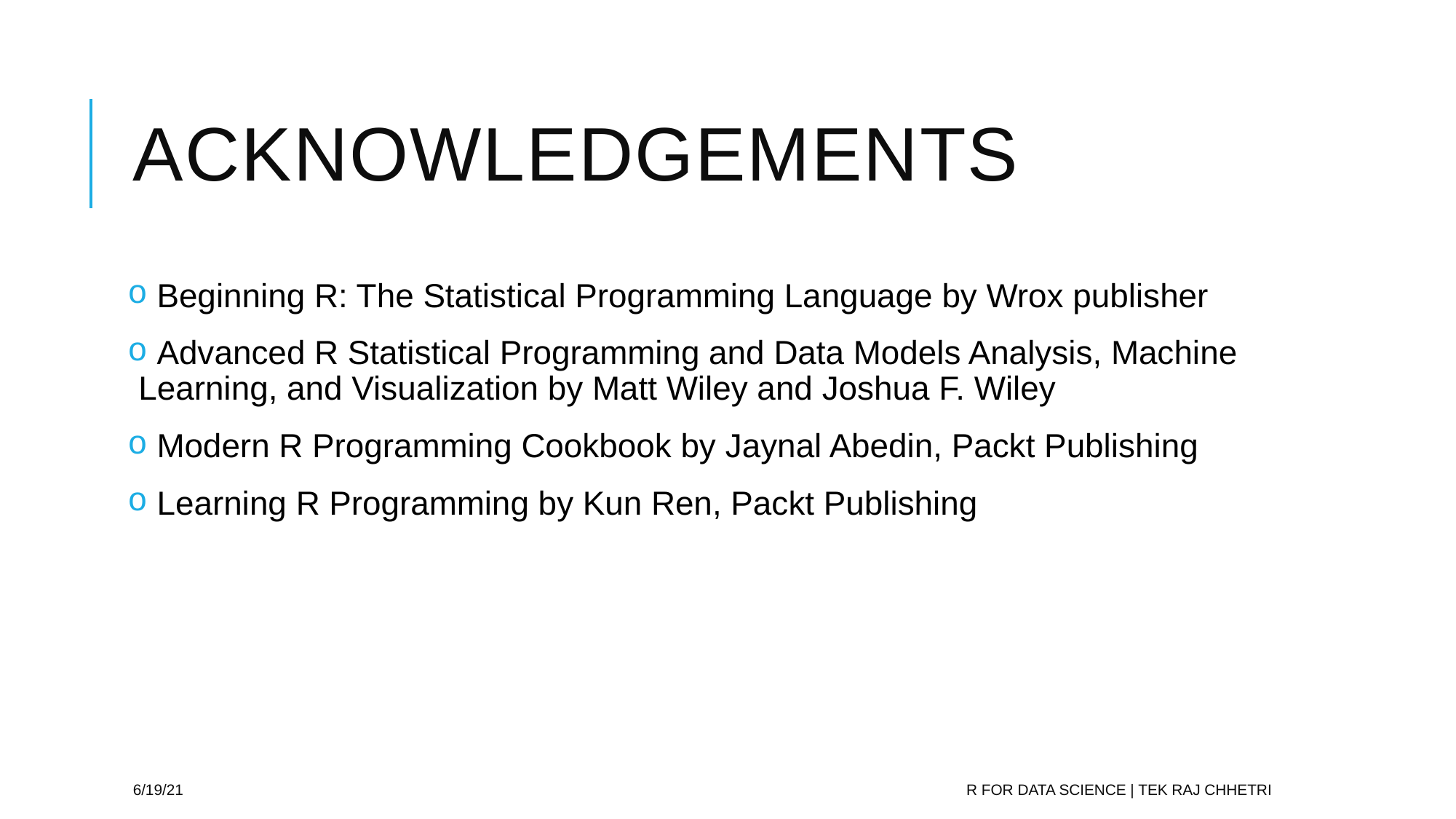

# Acknowledgements
 Beginning R: The Statistical Programming Language by Wrox publisher
 Advanced R Statistical Programming and Data Models Analysis, Machine Learning, and Visualization by Matt Wiley and Joshua F. Wiley
 Modern R Programming Cookbook by Jaynal Abedin, Packt Publishing
 Learning R Programming by Kun Ren, Packt Publishing

6/19/21
R for Data Science | Tek Raj Chhetri